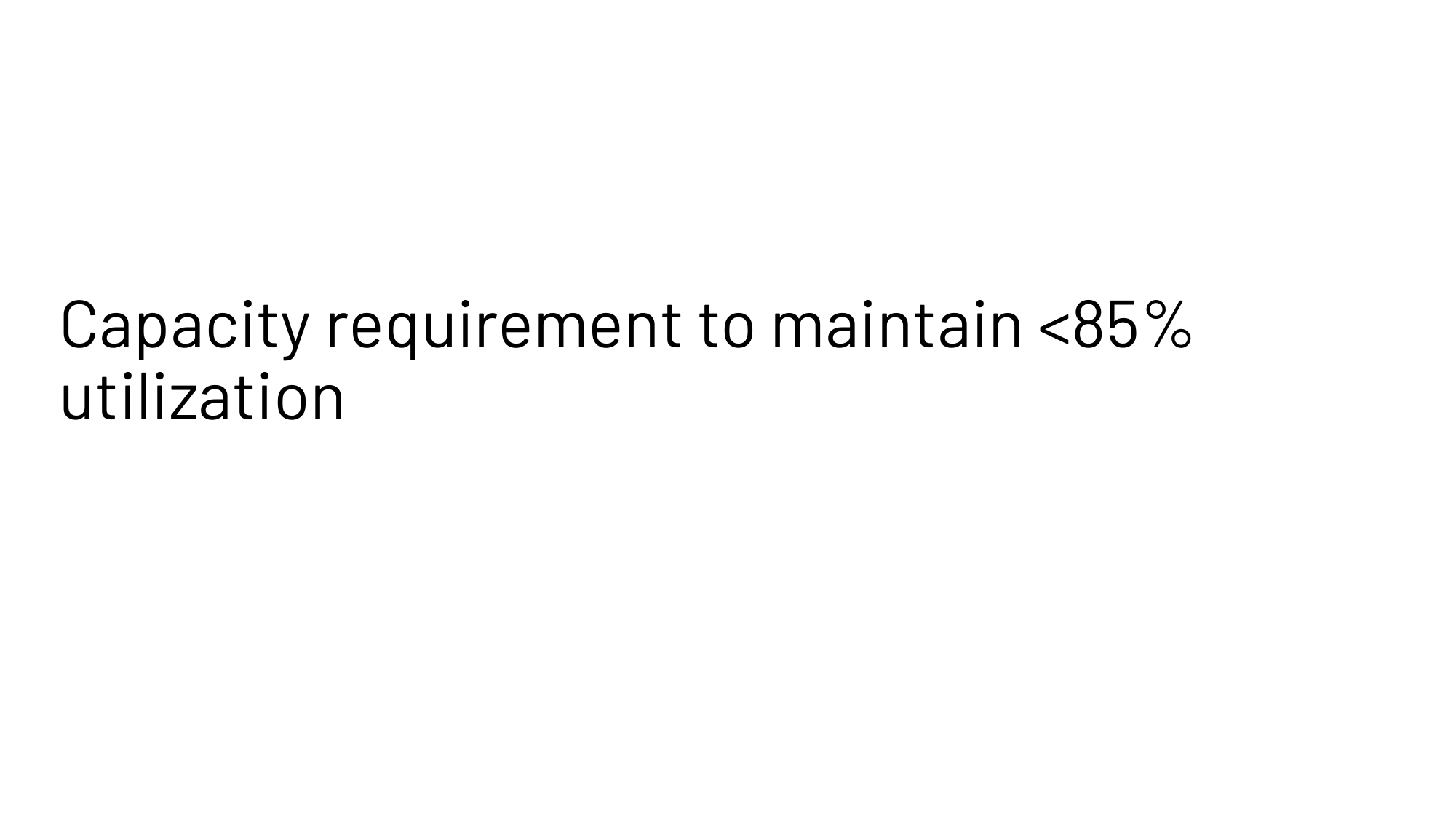

# Capacity requirement to maintain <85% utilization